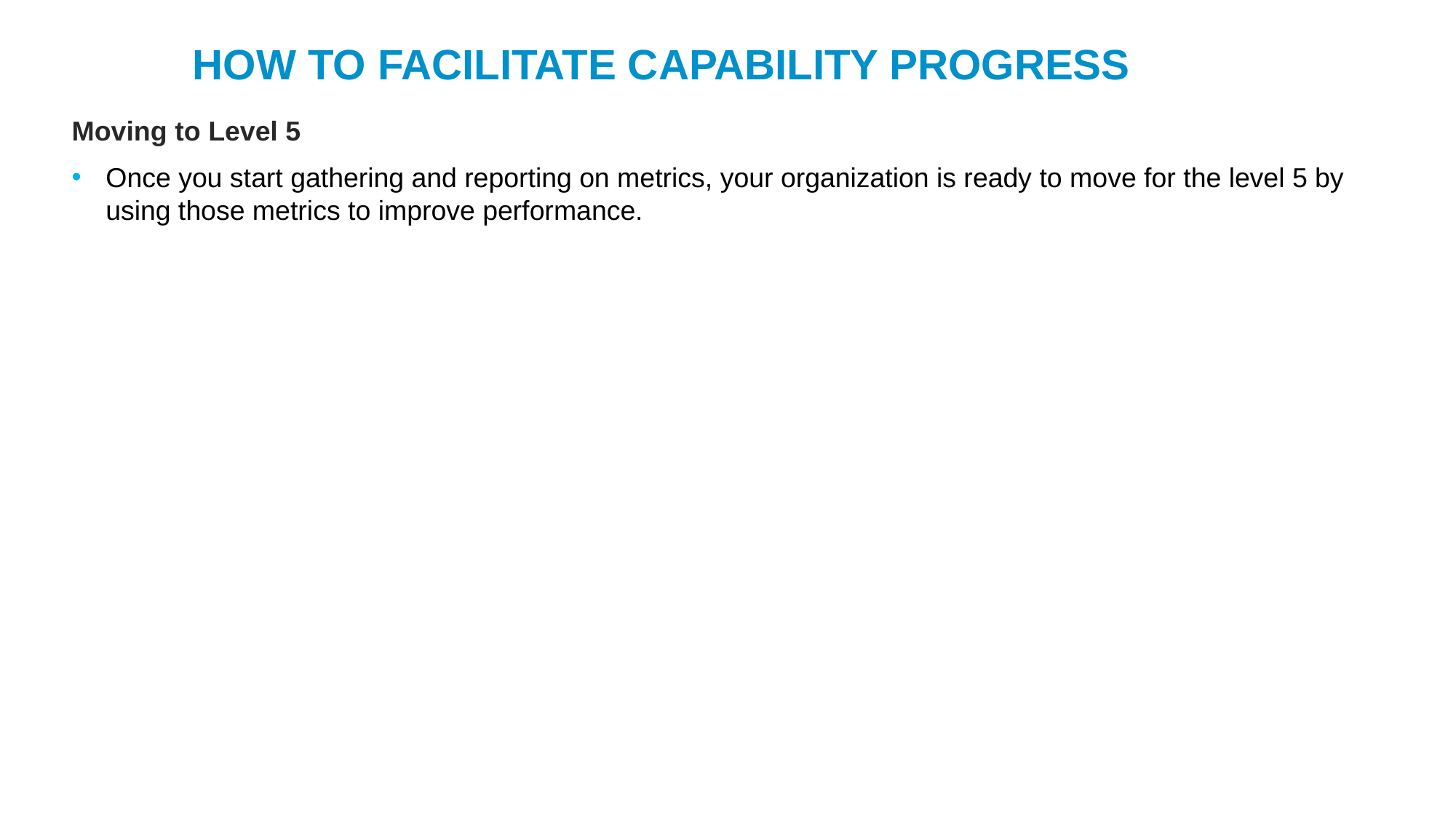

HOW TO FACILITATE CAPABILITY PROGRESS
Moving to Level 5
Once you start gathering and reporting on metrics, your organization is ready to move for the level 5 by using those metrics to improve performance.